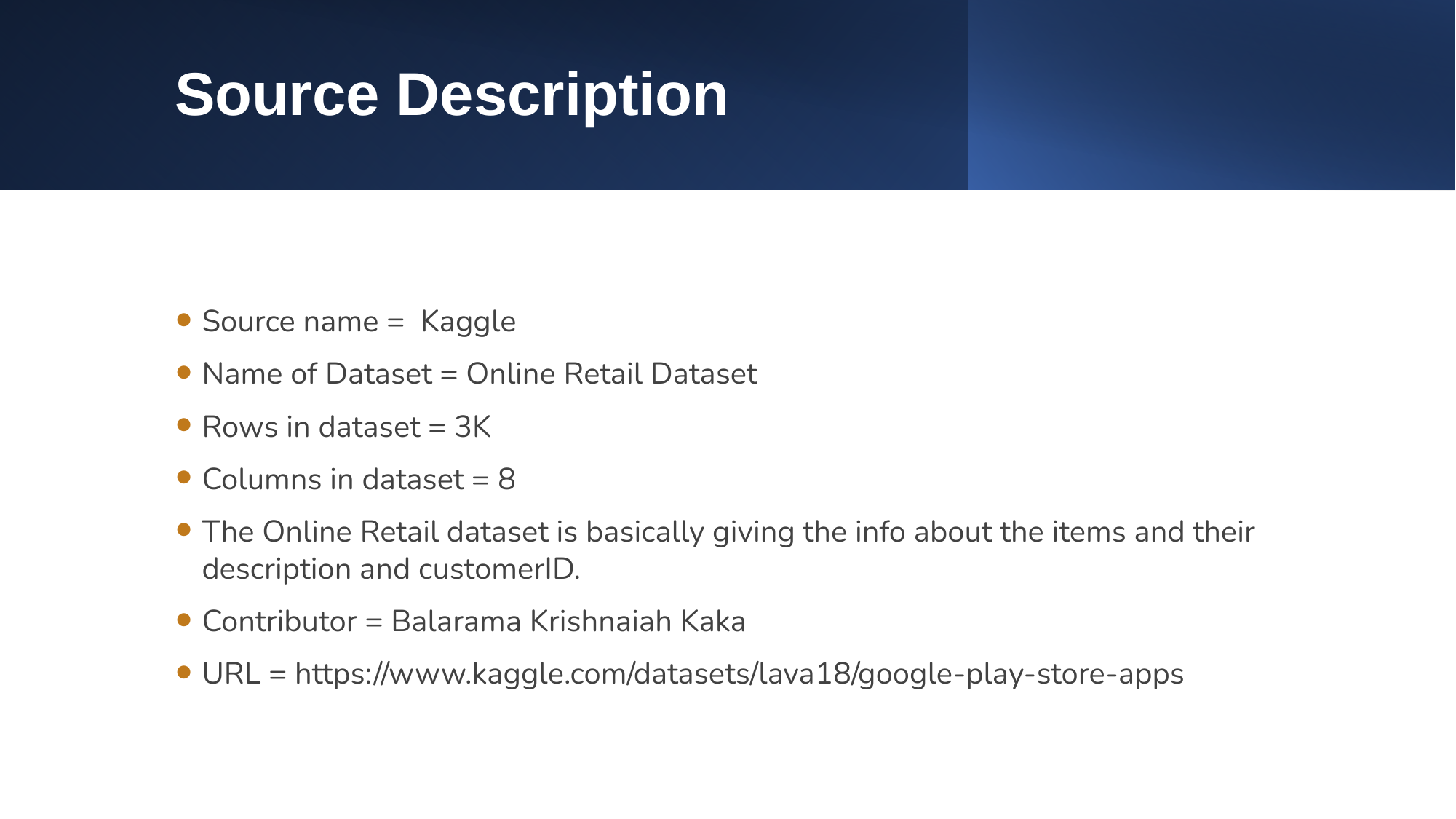

# Source Description
Source name =  Kaggle
Name of Dataset = Online Retail Dataset
Rows in dataset = 3K
Columns in dataset = 8
The Online Retail dataset is basically giving the info about the items and their description and customerID.
Contributor = Balarama Krishnaiah Kaka
URL = https://www.kaggle.com/datasets/lava18/google-play-store-apps